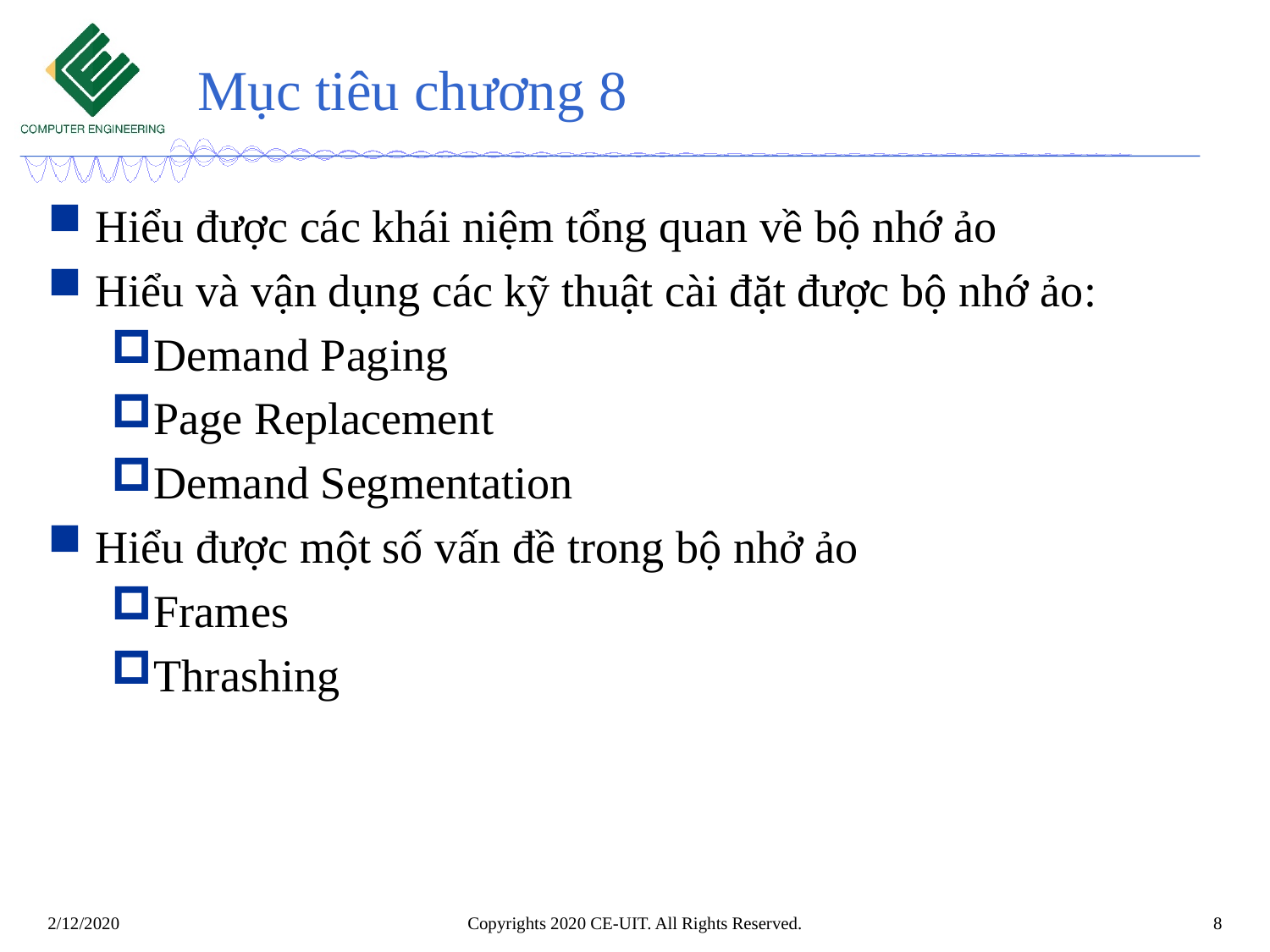

# Mục tiêu chương 8
Hiểu được các khái niệm tổng quan về bộ nhớ ảo
Hiểu và vận dụng các kỹ thuật cài đặt được bộ nhớ ảo:
Demand Paging
Page Replacement
Demand Segmentation
Hiểu được một số vấn đề trong bộ nhở ảo
Frames
Thrashing
Copyrights 2020 CE-UIT. All Rights Reserved.
8
2/12/2020